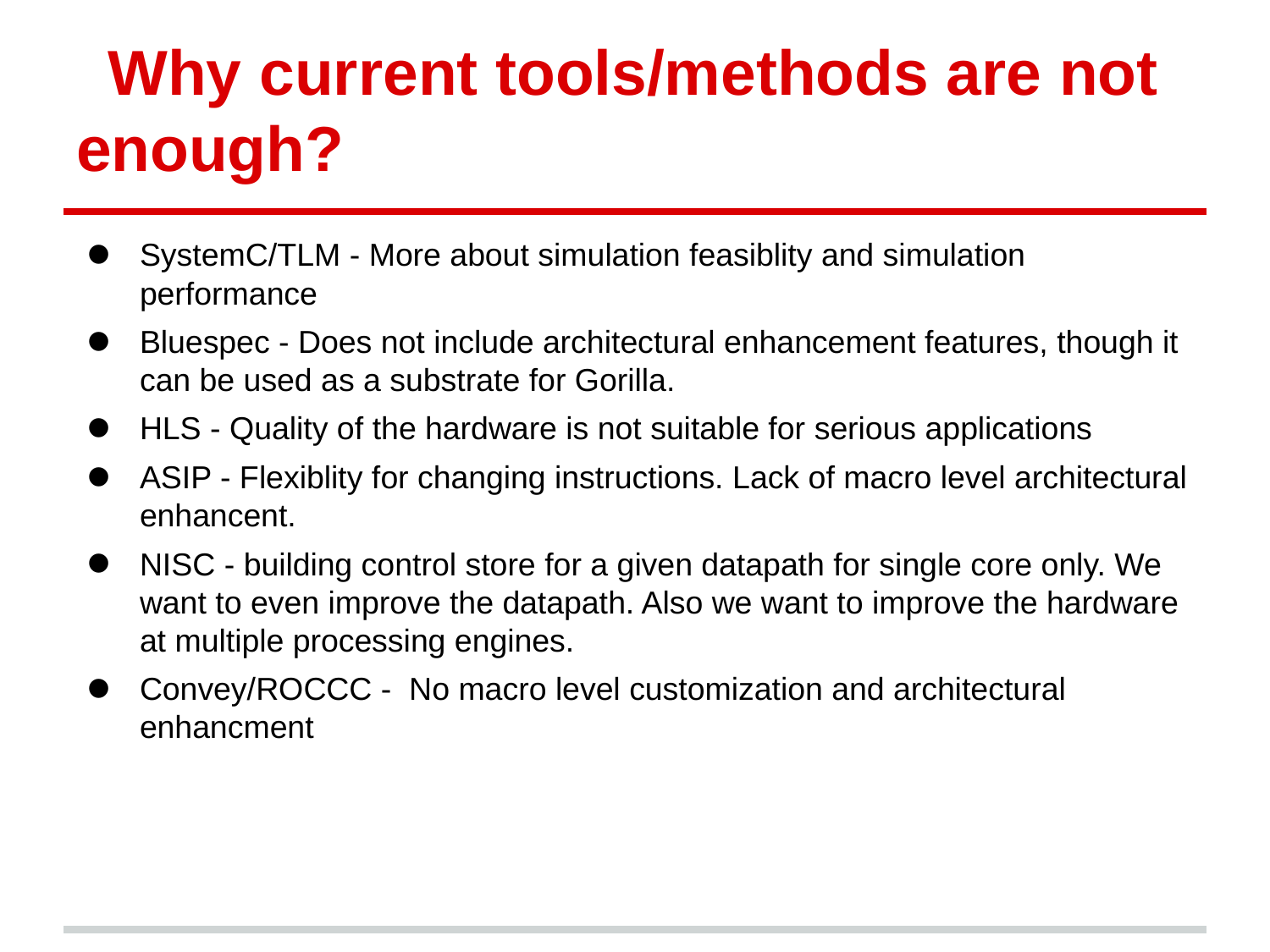

# Why current tools/methods are not enough?
SystemC/TLM - More about simulation feasiblity and simulation performance
Bluespec - Does not include architectural enhancement features, though it can be used as a substrate for Gorilla.
HLS - Quality of the hardware is not suitable for serious applications
ASIP - Flexiblity for changing instructions. Lack of macro level architectural enhancent.
NISC - building control store for a given datapath for single core only. We want to even improve the datapath. Also we want to improve the hardware at multiple processing engines.
Convey/ROCCC -  No macro level customization and architectural enhancment